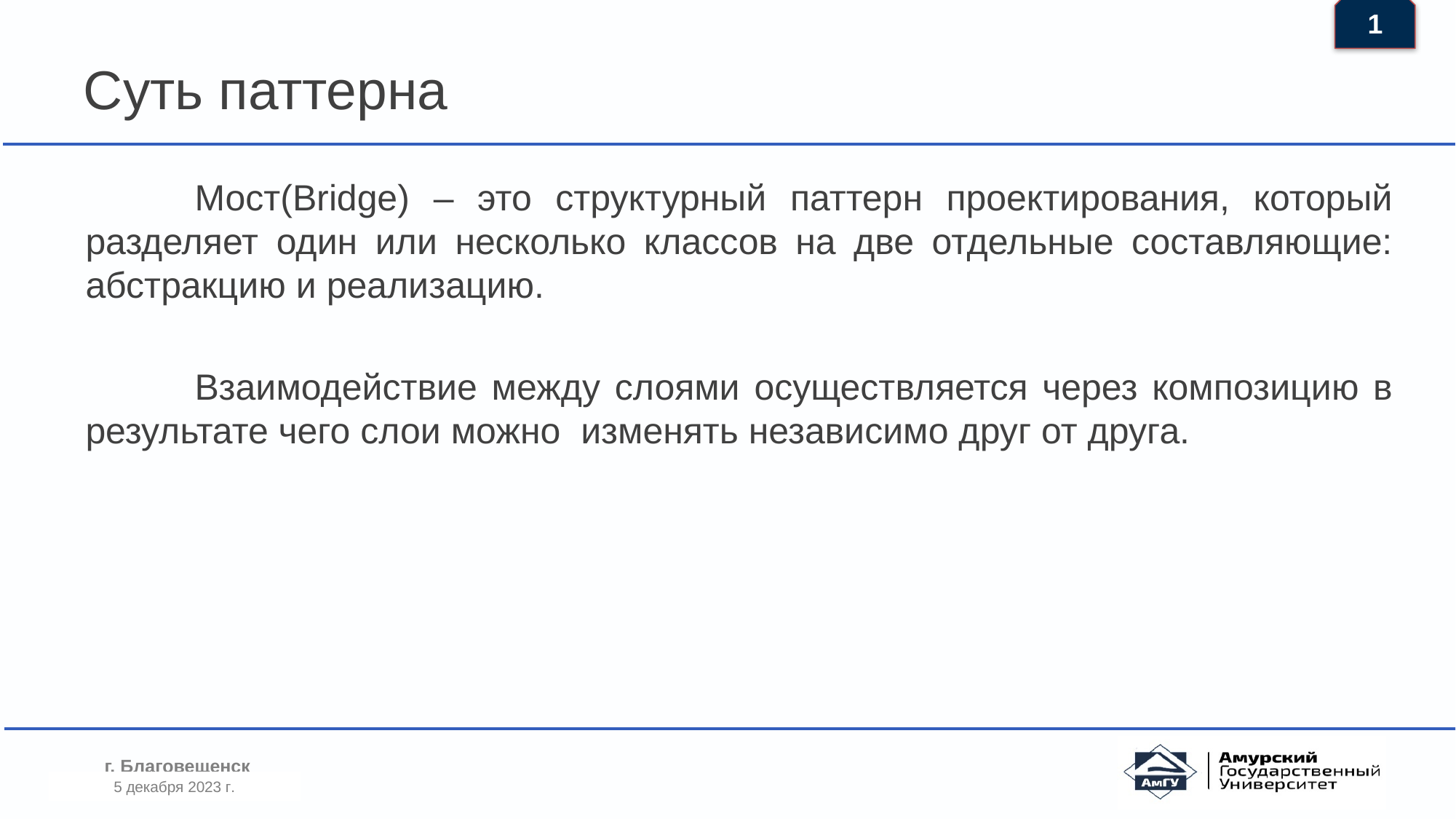

1

# Суть паттерна
	Мост(Bridge) – это структурный паттерн проектирования, который разделяет один или несколько классов на две отдельные составляющие: абстракцию и реализацию.

	Взаимодействие между слоями осуществляется через композицию в результате чего слои можно  изменять независимо друг от друга.
5 декабря 2023 г.